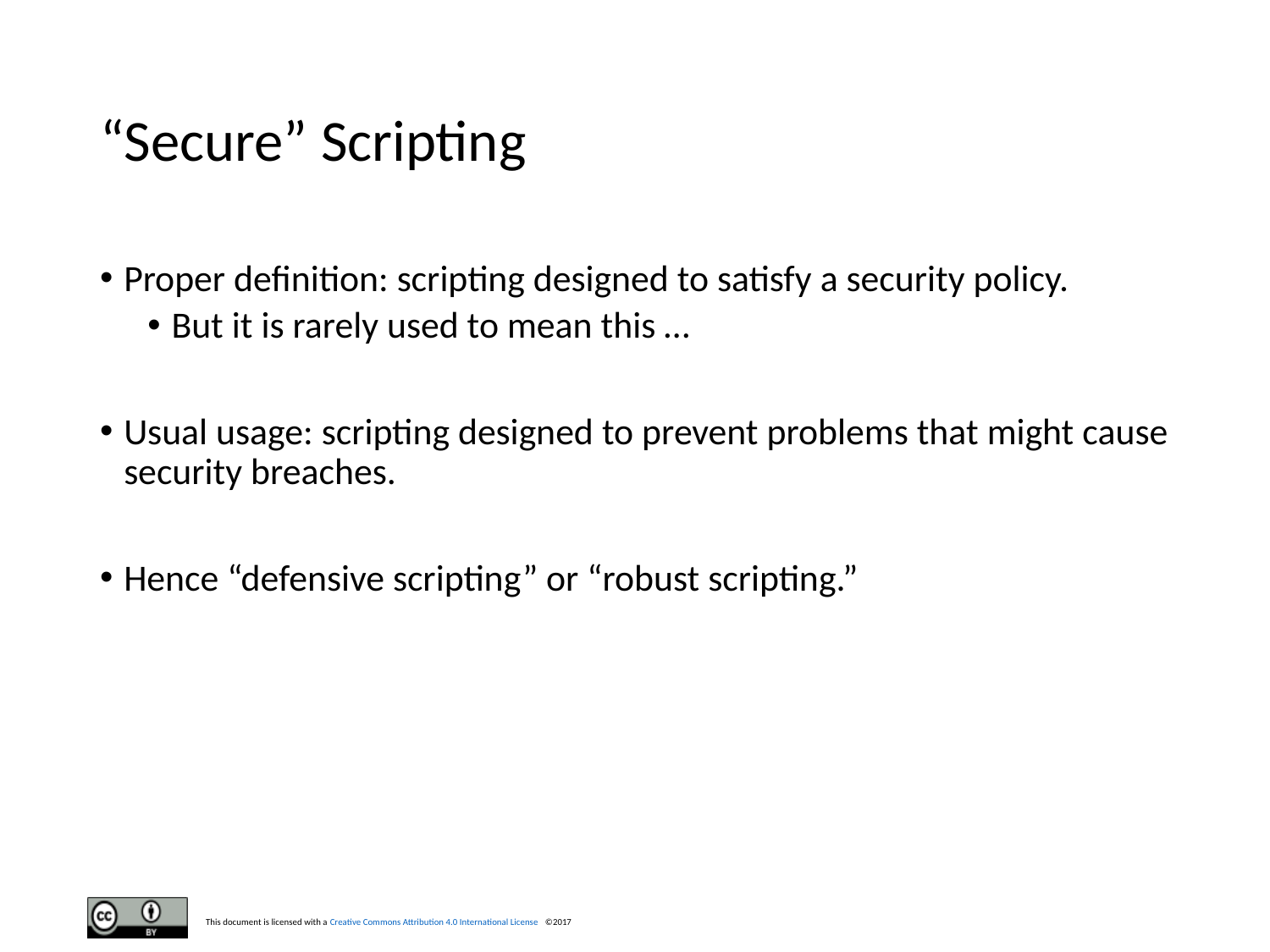

# “Secure” Scripting
Proper definition: scripting designed to satisfy a security policy.
But it is rarely used to mean this …

Usual usage: scripting designed to prevent problems that might cause security breaches.

Hence “defensive scripting” or “robust scripting.”